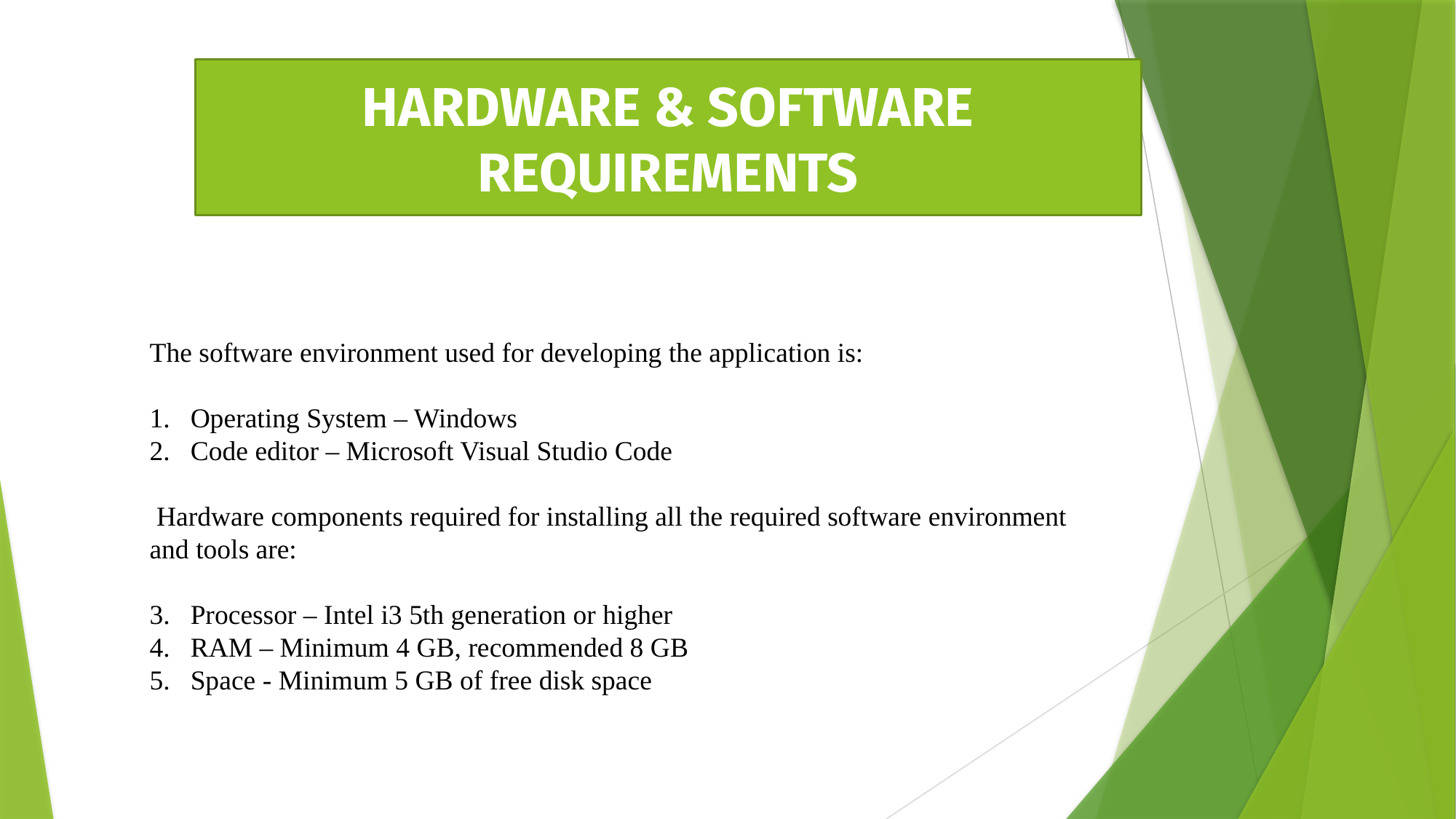

HARDWARE & SOFTWARE REQUIREMENTS
The software environment used for developing the application is:

Operating System – Windows
Code editor – Microsoft Visual Studio Code

 Hardware components required for installing all the required software environment and tools are:

Processor – Intel i3 5th generation or higher
RAM – Minimum 4 GB, recommended 8 GB
Space - Minimum 5 GB of free disk space